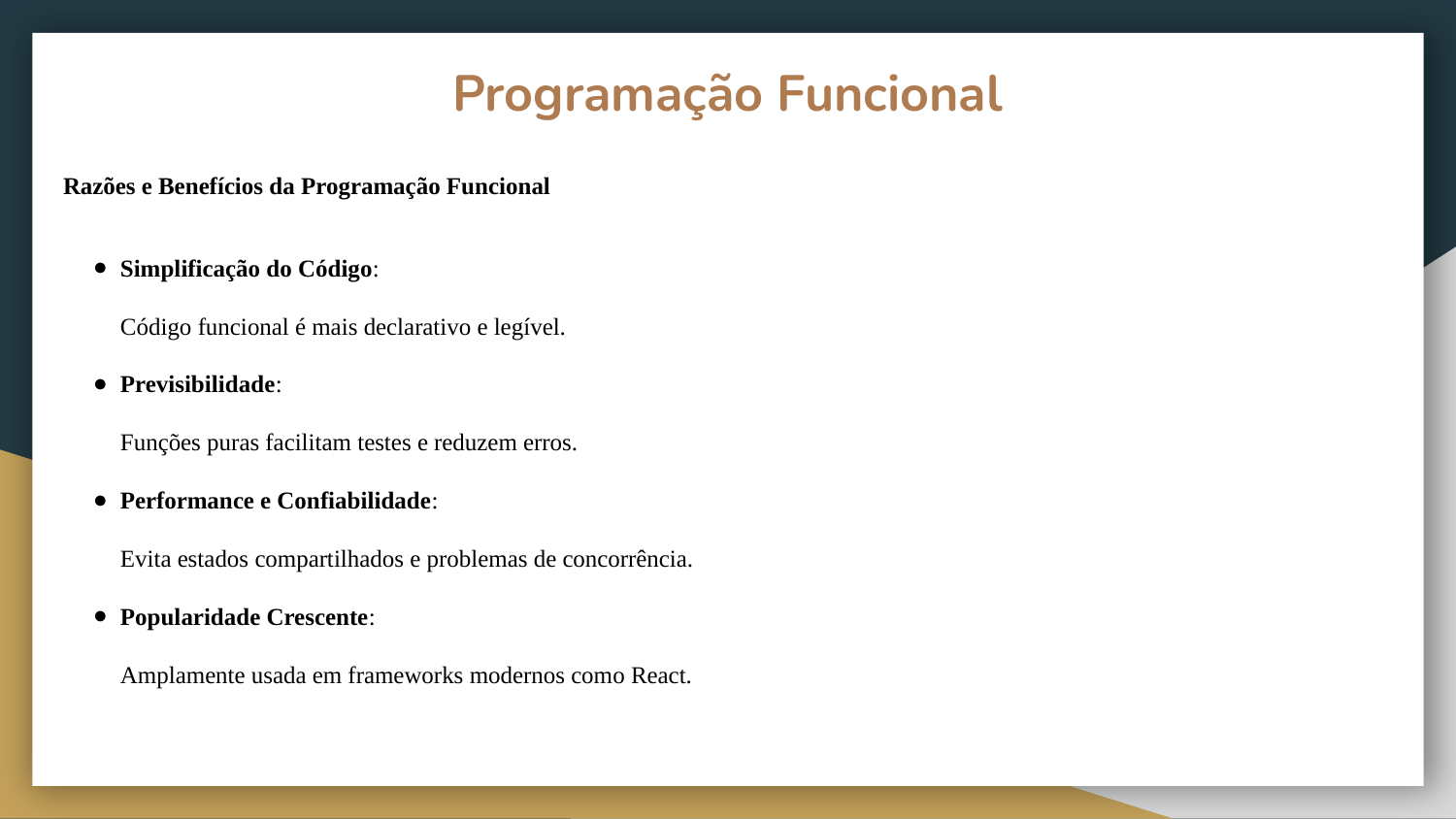

# Programação Funcional
Razões e Benefícios da Programação Funcional
Simplificação do Código:
Código funcional é mais declarativo e legível.
Previsibilidade:
Funções puras facilitam testes e reduzem erros.
Performance e Confiabilidade:
Evita estados compartilhados e problemas de concorrência.
Popularidade Crescente:
Amplamente usada em frameworks modernos como React.